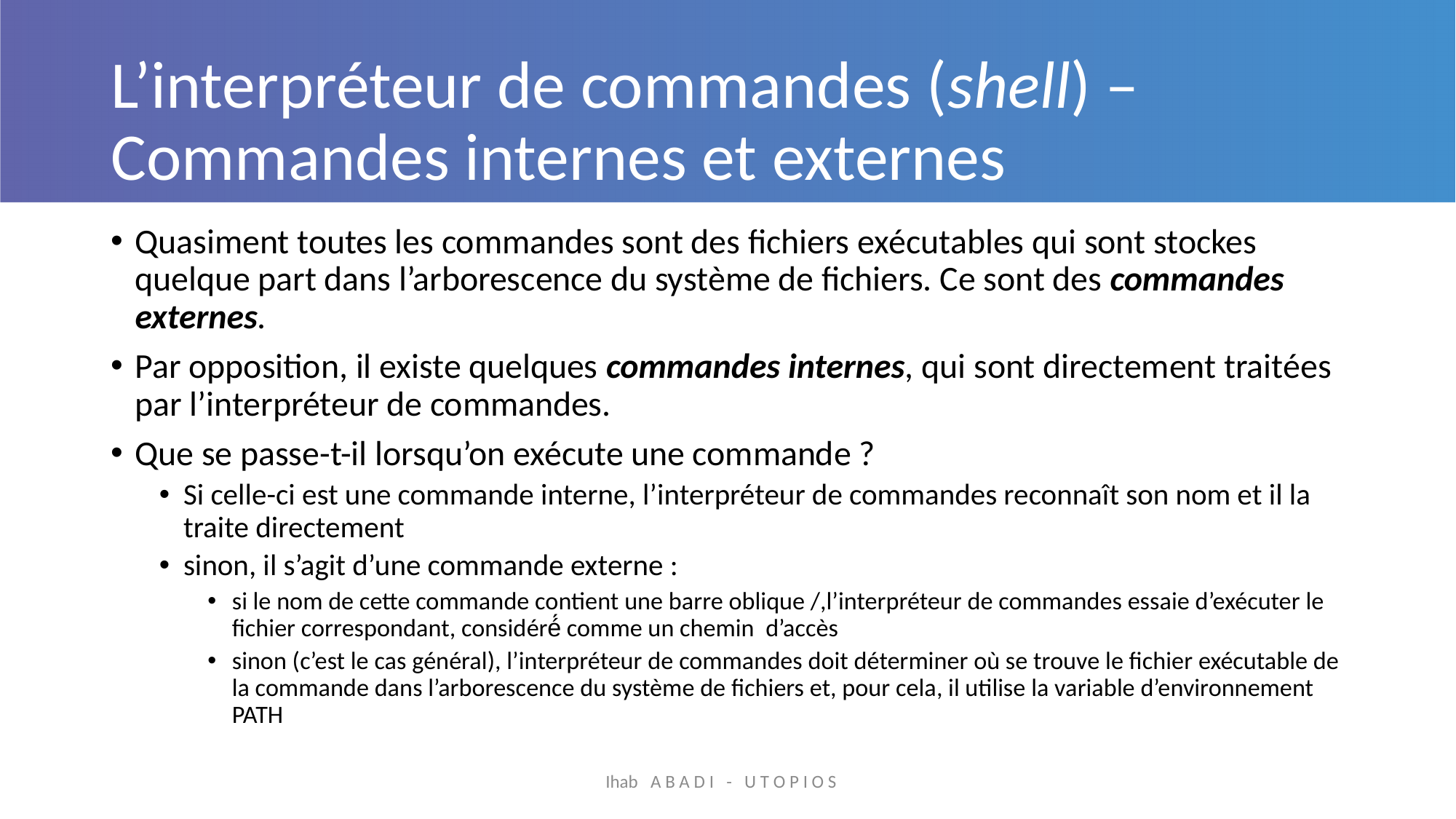

# L’interpréteur de commandes (shell) – Commandes internes et externes
Quasiment toutes les commandes sont des fichiers exécutables qui sont stockes quelque part dans l’arborescence du système de fichiers. Ce sont des commandes externes.
Par opposition, il existe quelques commandes internes, qui sont directement traitées par l’interpréteur de commandes.
Que se passe-t-il lorsqu’on exécute une commande ?
Si celle-ci est une commande interne, l’interpréteur de commandes reconnaît son nom et il la traite directement
sinon, il s’agit d’une commande externe :
si le nom de cette commande contient une barre oblique /,l’interpréteur de commandes essaie d’exécuter le fichier correspondant, considéré́ comme un chemin  d’accès
sinon (c’est le cas général), l’interpréteur de commandes doit déterminer où se trouve le fichier exécutable de la commande dans l’arborescence du système de fichiers et, pour cela, il utilise la variable d’environnement PATH

Ihab   A B A D I   -   U T O P I O S